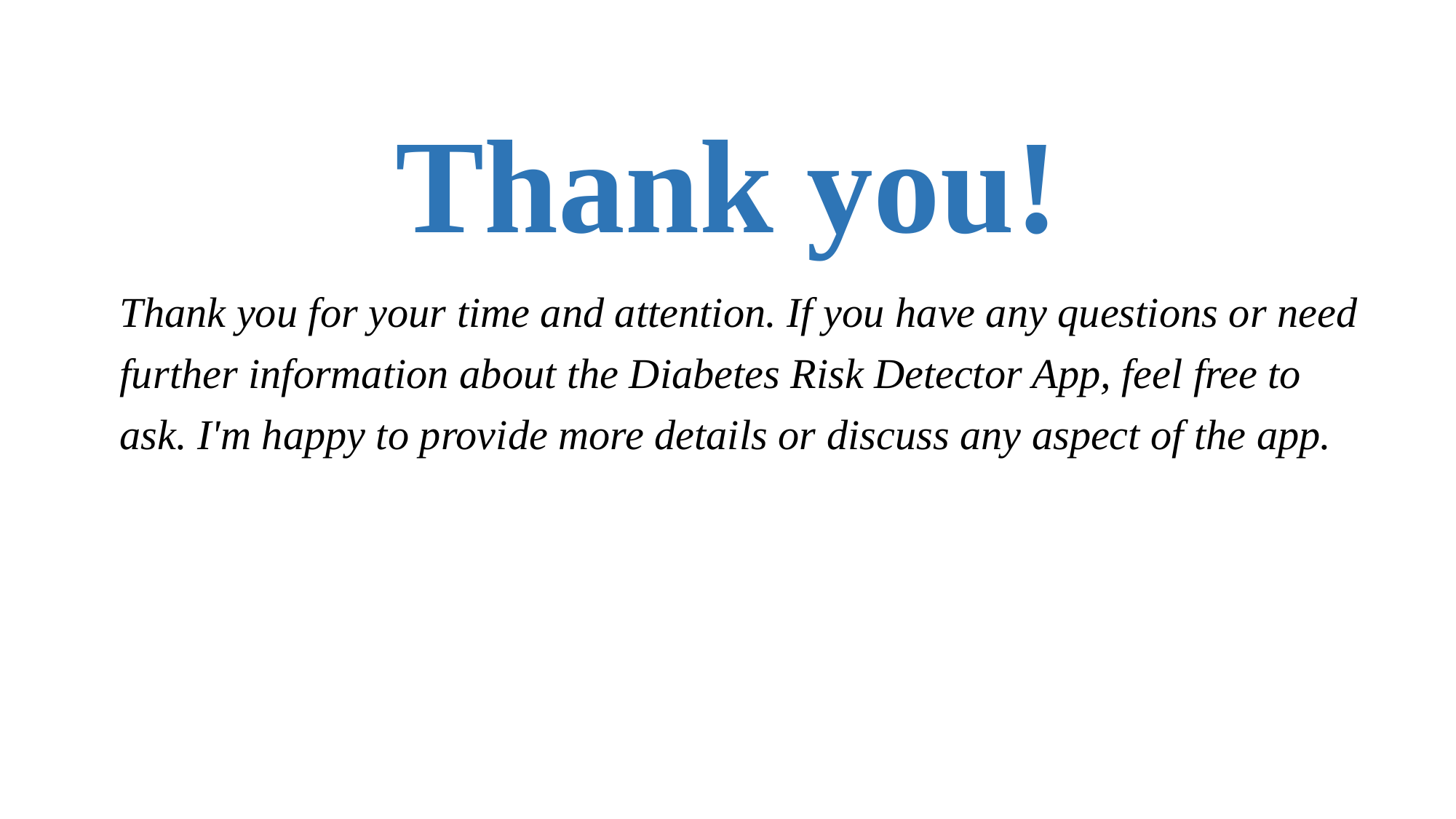

# Thank you!
Thank you for your time and attention. If you have any questions or need further information about the Diabetes Risk Detector App, feel free to ask. I'm happy to provide more details or discuss any aspect of the app.